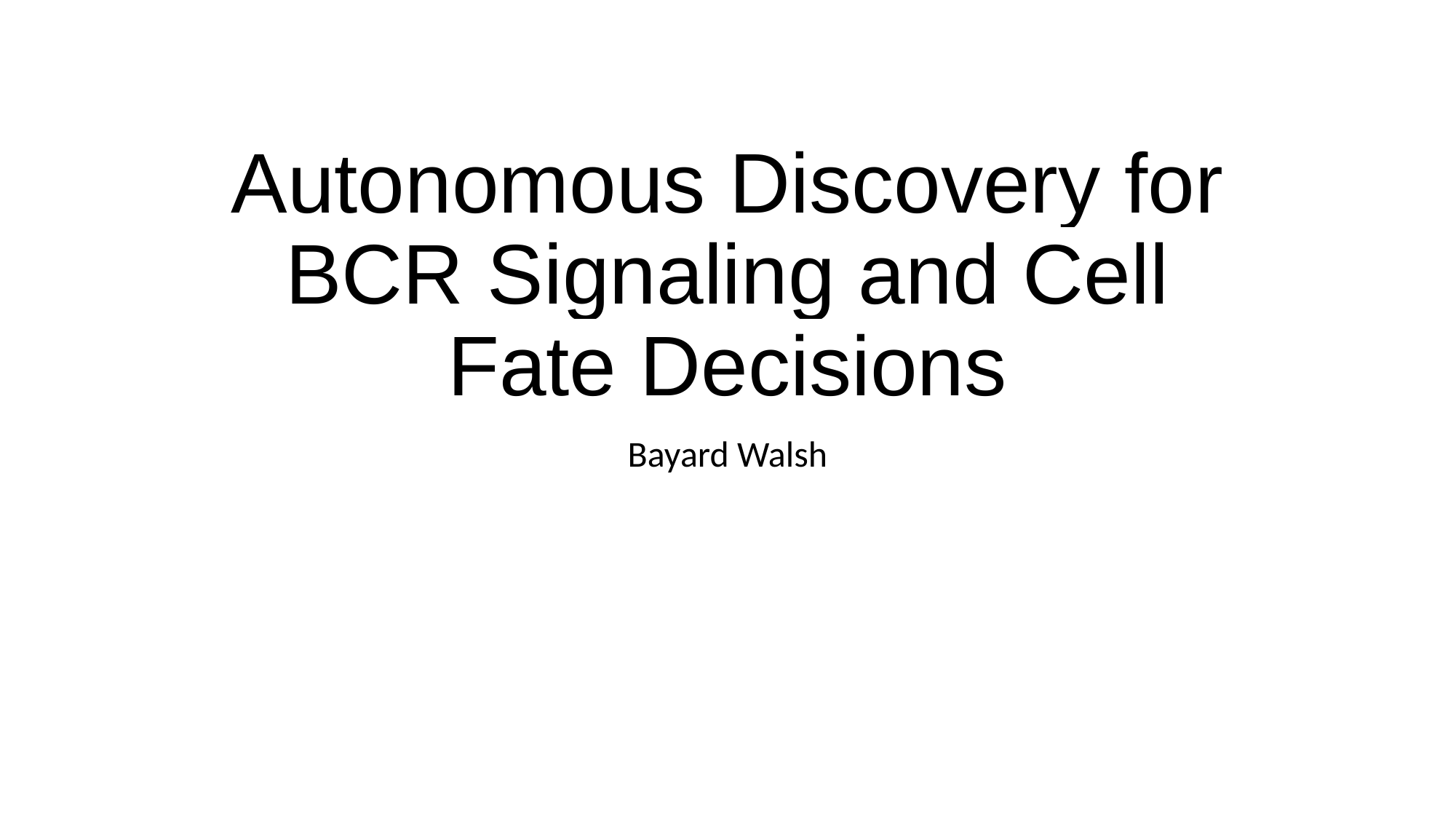

# Autonomous Discovery for BCR Signaling and Cell Fate Decisions
Bayard Walsh